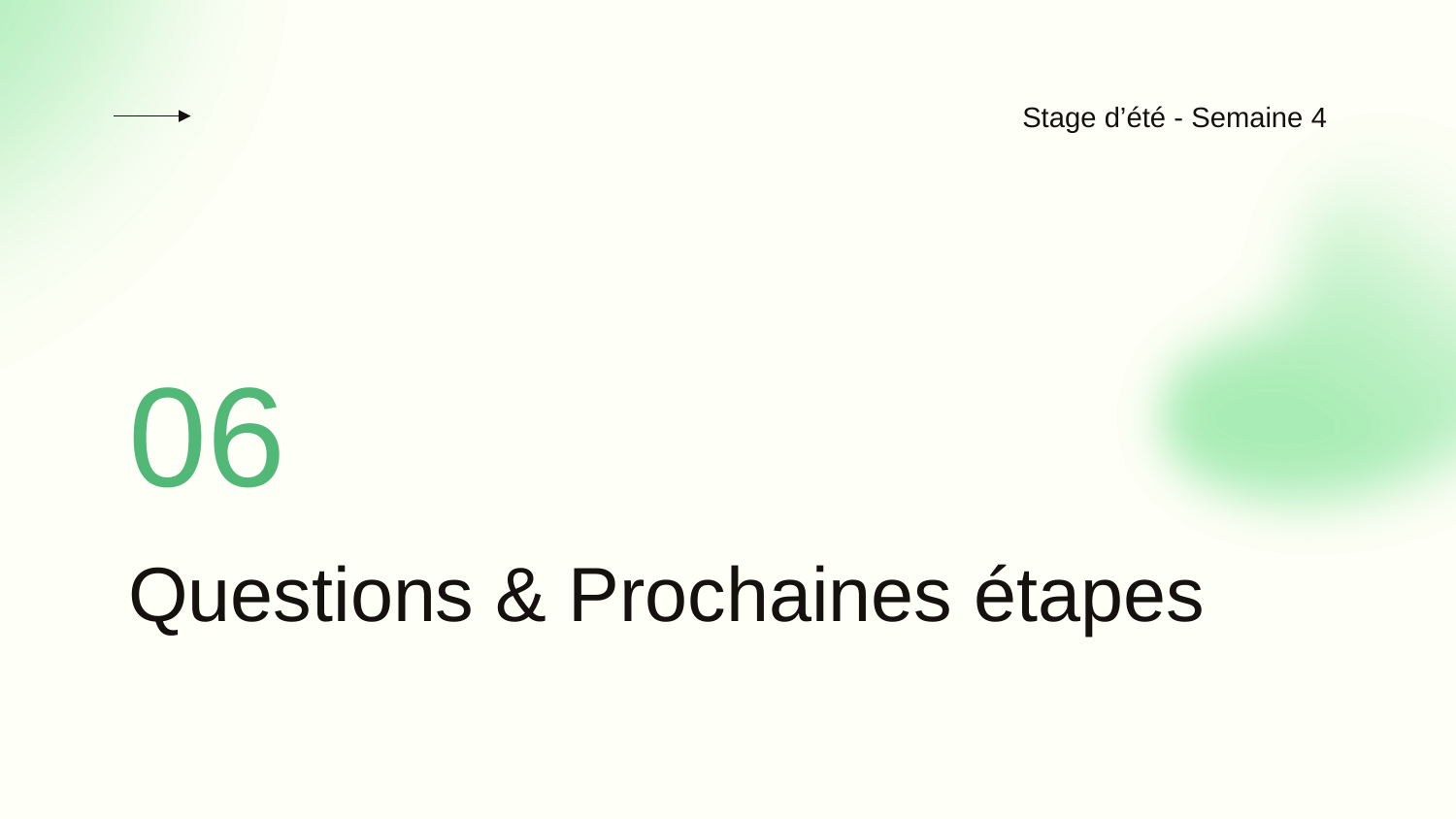

Stage d’été - Semaine 4
06
# Questions & Prochaines étapes